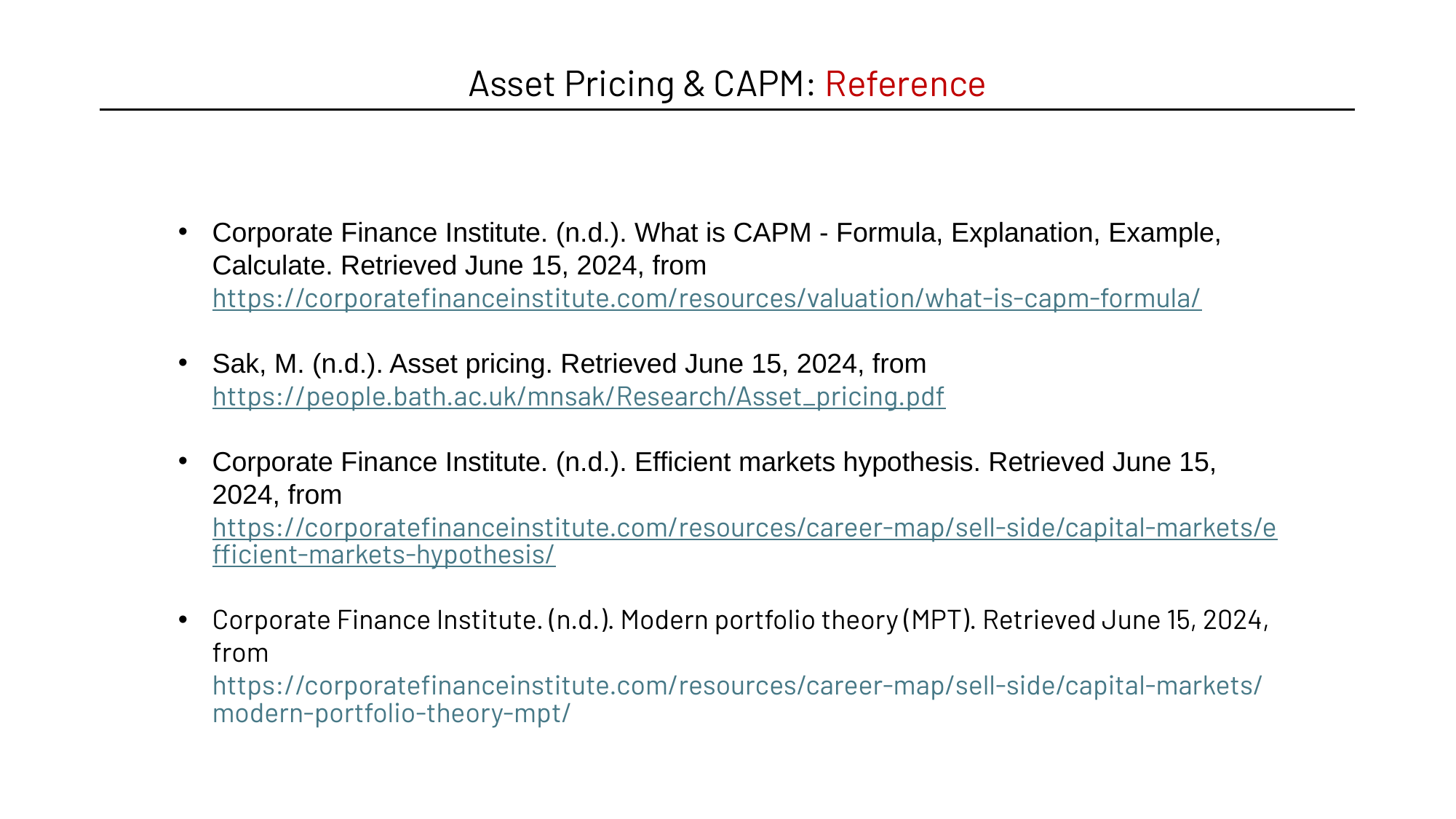

Asset Pricing & CAPM: Reference
Corporate Finance Institute. (n.d.). What is CAPM - Formula, Explanation, Example, Calculate. Retrieved June 15, 2024, from https://corporatefinanceinstitute.com/resources/valuation/what-is-capm-formula/

Sak, M. (n.d.). Asset pricing. Retrieved June 15, 2024, from https://people.bath.ac.uk/mnsak/Research/Asset_pricing.pdf

Corporate Finance Institute. (n.d.). Efficient markets hypothesis. Retrieved June 15, 2024, from https://corporatefinanceinstitute.com/resources/career-map/sell-side/capital-markets/efficient-markets-hypothesis/

Corporate Finance Institute. (n.d.). Modern portfolio theory (MPT). Retrieved June 15, 2024, from https://corporatefinanceinstitute.com/resources/career-map/sell-side/capital-markets/modern-portfolio-theory-mpt/